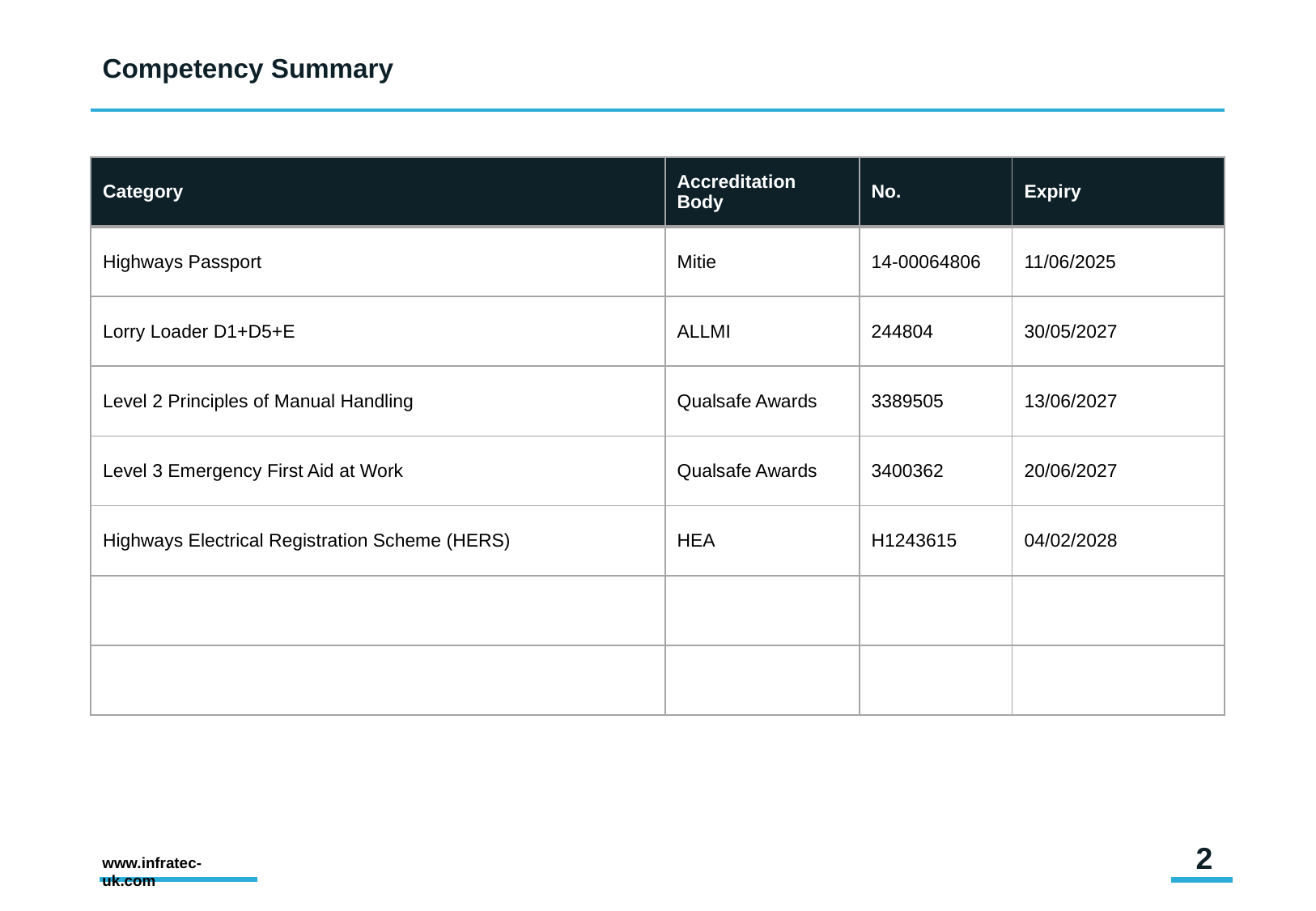

# Competency Summary
| Category | Accreditation Body | No. | Expiry |
| --- | --- | --- | --- |
| Highways Passport | Mitie | 14-00064806 | 11/06/2025 |
| Lorry Loader D1+D5+E | ALLMI | 244804 | 30/05/2027 |
| Level 2 Principles of Manual Handling | Qualsafe Awards | 3389505 | 13/06/2027 |
| Level 3 Emergency First Aid at Work | Qualsafe Awards | 3400362 | 20/06/2027 |
| Highways Electrical Registration Scheme (HERS) | HEA | H1243615 | 04/02/2028 |
|  |  |  |  |
|  |  |  |  |
2
www.infratec-uk.com